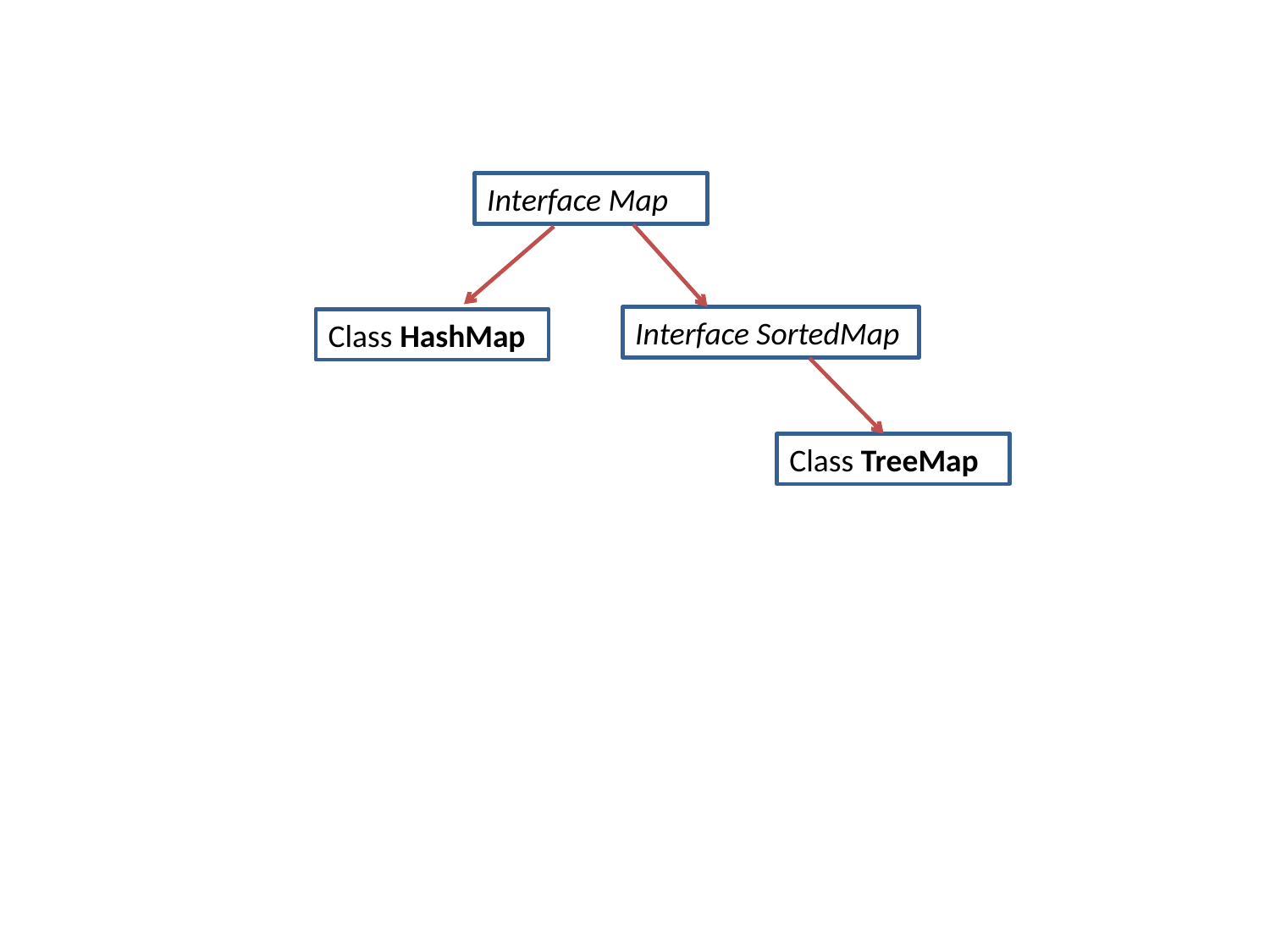

Interface Map
Interface SortedMap
Class HashMap
Class TreeMap